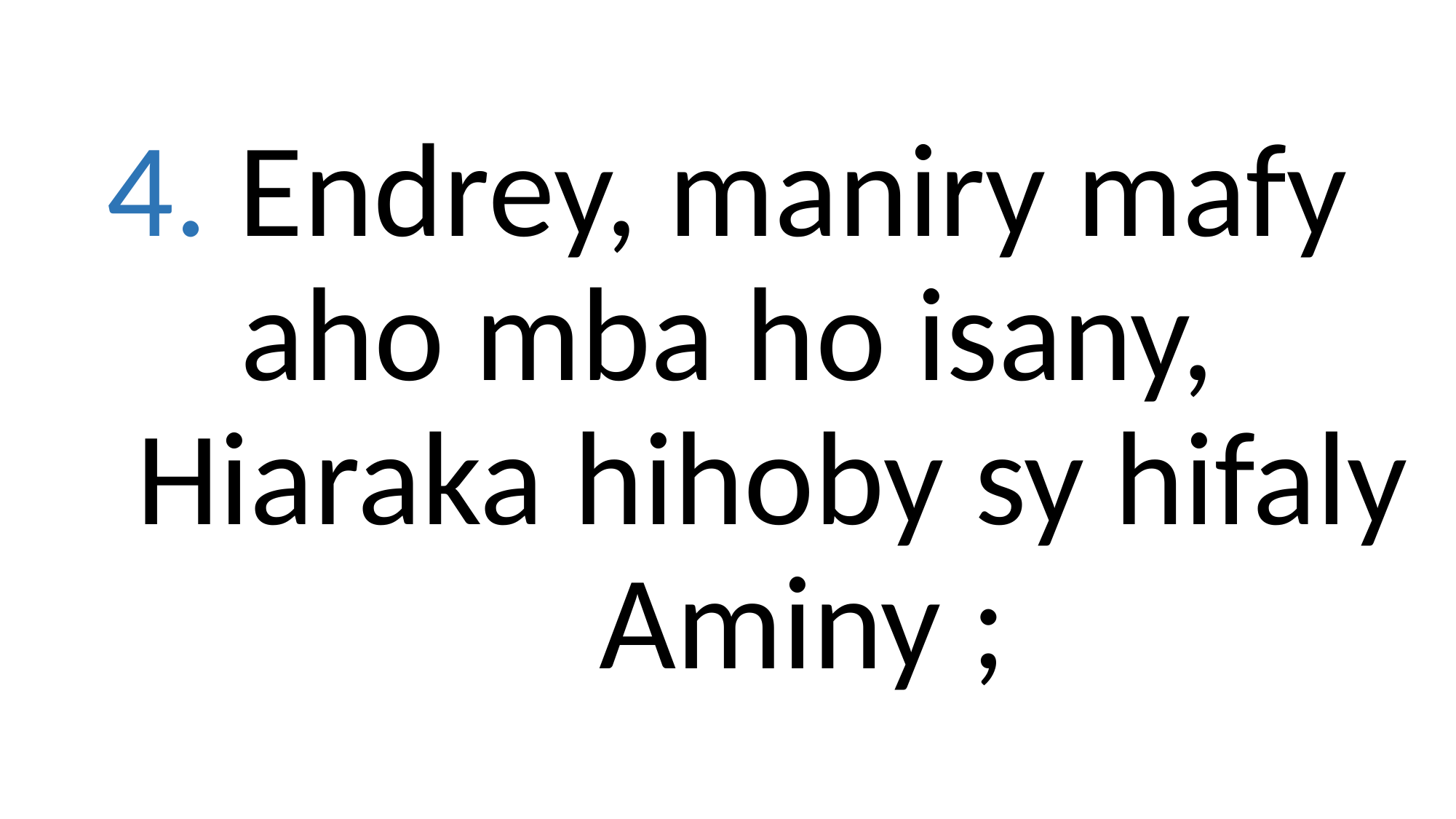

# 4. Endrey, maniry mafy aho mba ho isany, Hiaraka hihoby sy hifaly Aminy ;